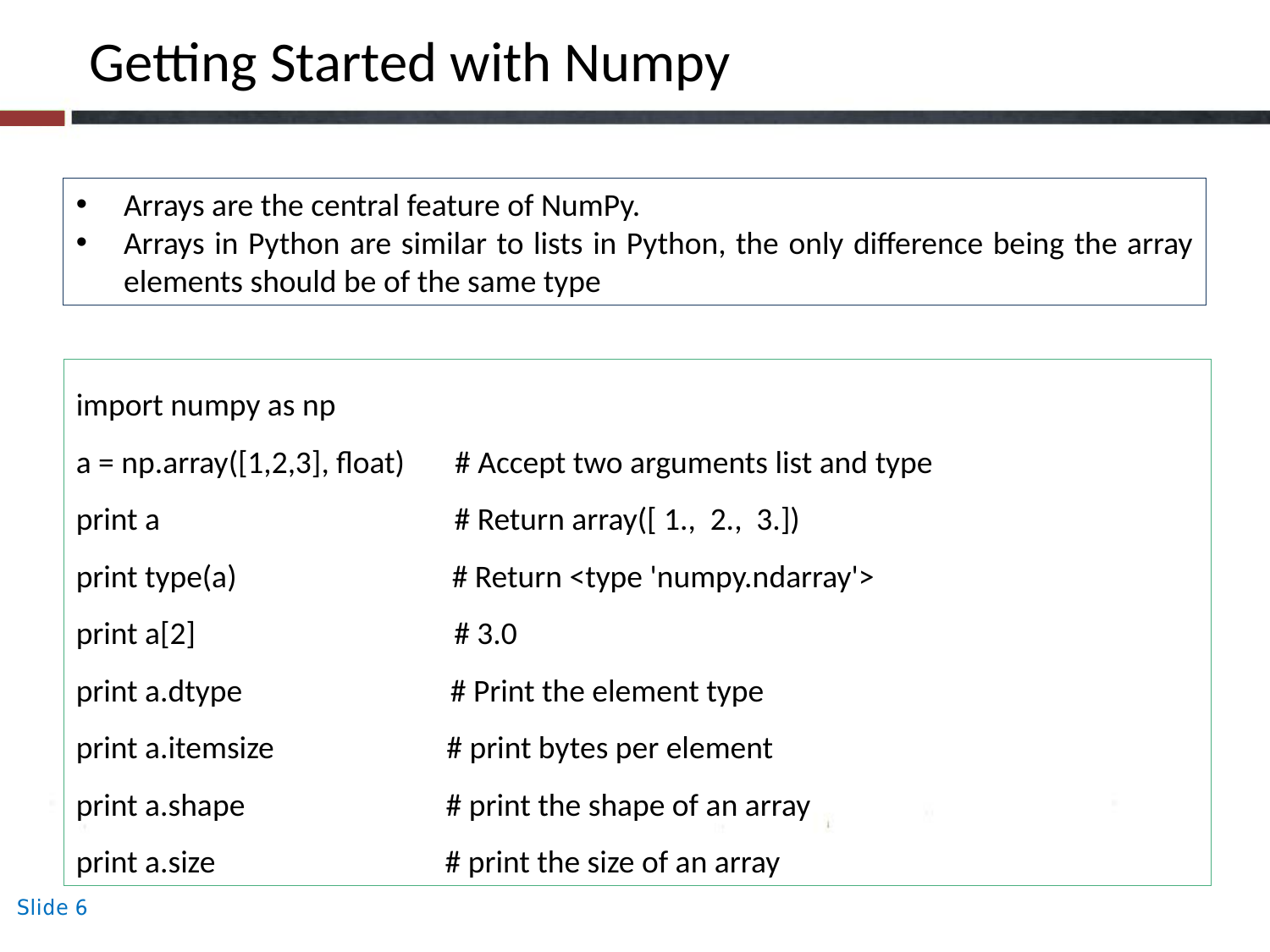

Getting Started with Numpy
Arrays are the central feature of NumPy.
Arrays in Python are similar to lists in Python, the only difference being the array elements should be of the same type
import numpy as np
a = np.array([1,2,3], float)       # Accept two arguments list and type
print a                                         # Return array([ 1.,  2.,  3.])
print type(a)                              # Return <type 'numpy.ndarray'>
print a[2]                                    # 3.0
print a.dtype                             # Print the element type
print a.itemsize                        # print bytes per element
print a.shape                            # print the shape of an array
print a.size                                # print the size of an array